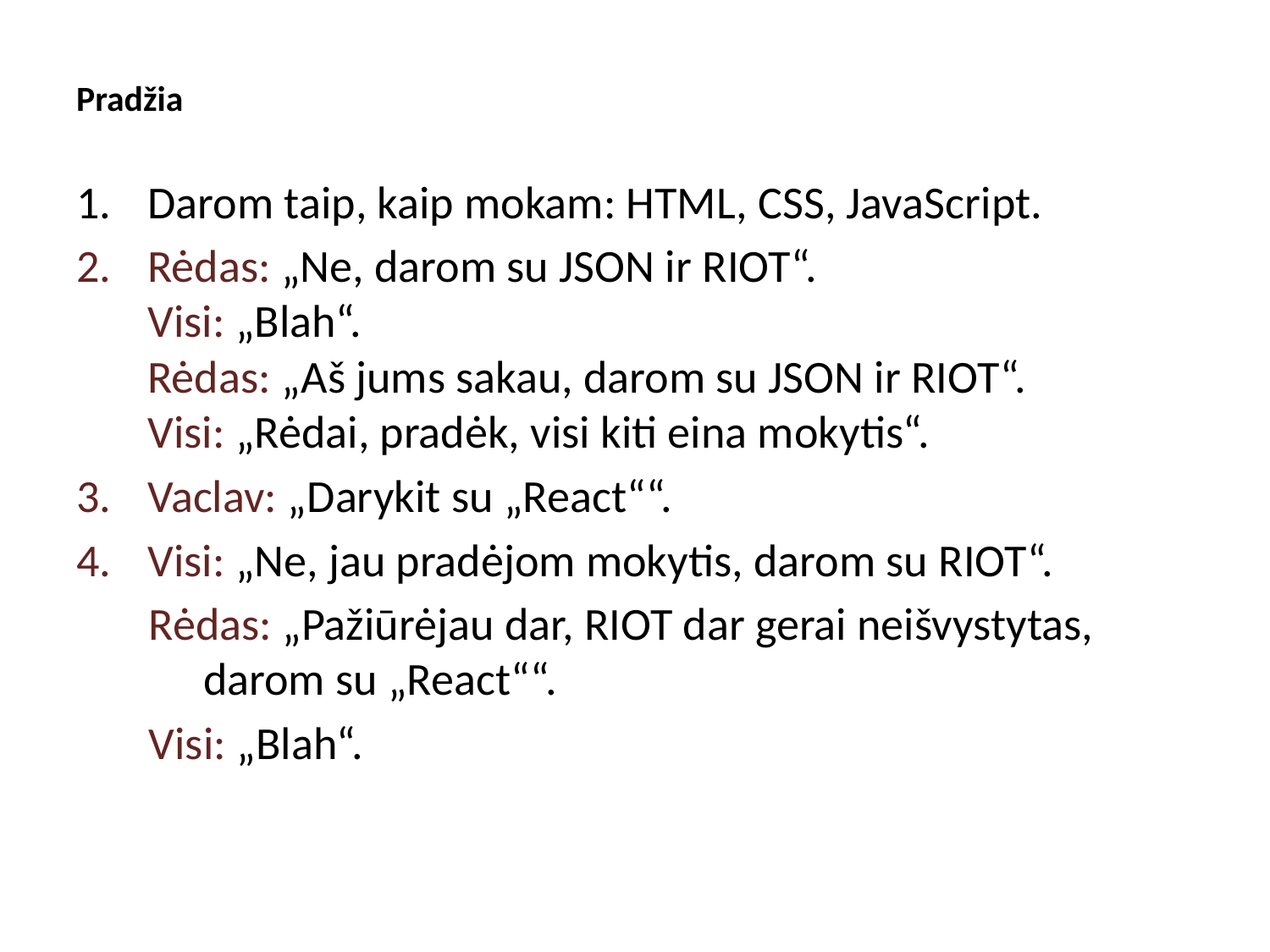

# Pradžia
Darom taip, kaip mokam: HTML, CSS, JavaScript.
Rėdas: „Ne, darom su JSON ir RIOT“.
Visi: „Blah“.
Rėdas: „Aš jums sakau, darom su JSON ir RIOT“.
Visi: „Rėdai, pradėk, visi kiti eina mokytis“.
Vaclav: „Darykit su „React““.
Visi: „Ne, jau pradėjom mokytis, darom su RIOT“.
       Rėdas: „Pažiūrėjau dar, RIOT dar gerai neišvystytas,   	darom su „React““.
       Visi: „Blah“.